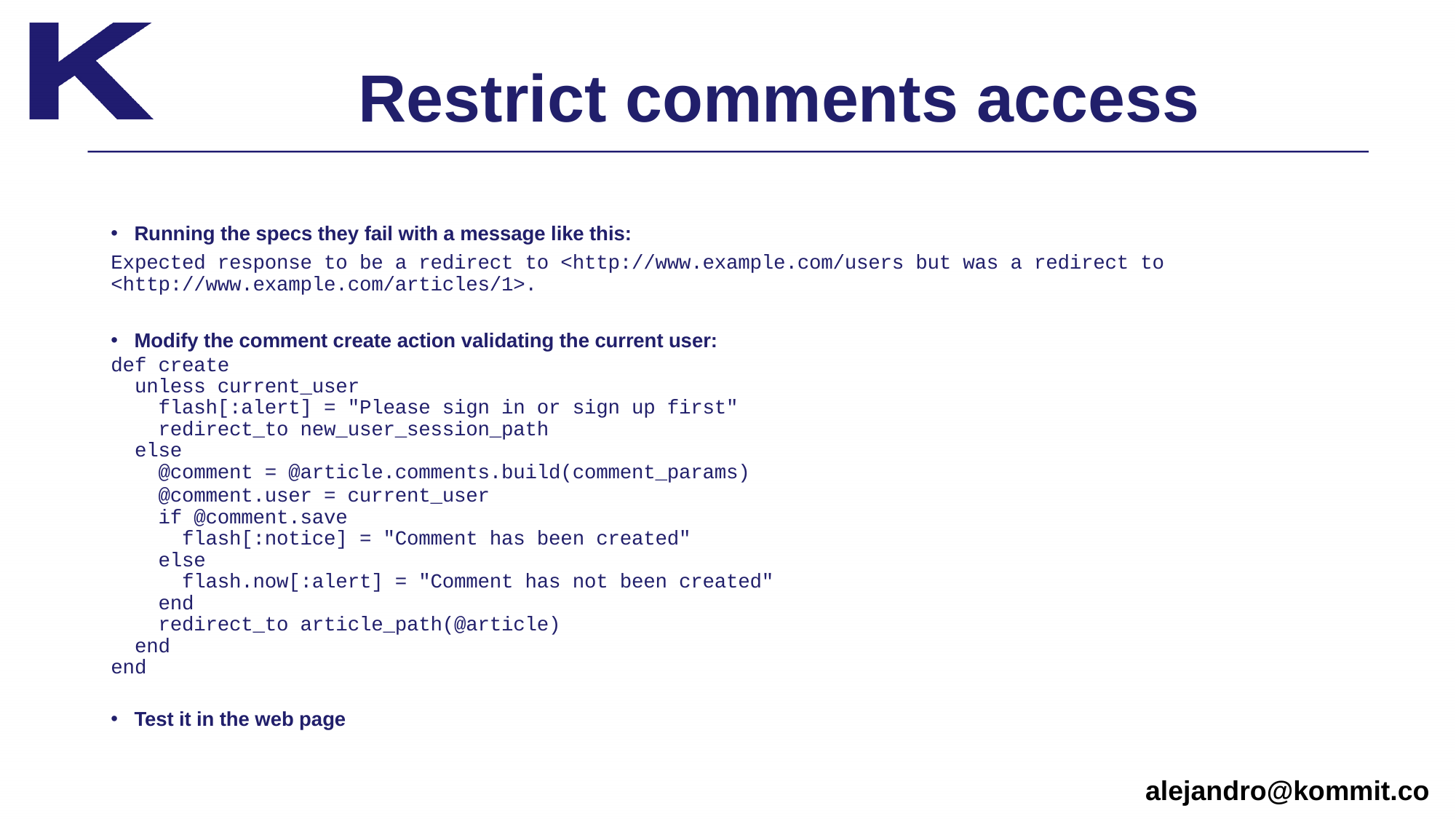

# Restrict comments access
Running the specs they fail with a message like this:
Expected response to be a redirect to <http://www.example.com/users but was a redirect to <http://www.example.com/articles/1>.

Modify the comment create action validating the current user:
def create
  unless current_user
    flash[:alert] = "Please sign in or sign up first"
    redirect_to new_user_session_path 
  else
    @comment = @article.comments.build(comment_params)
    @comment.user = current_user
    if @comment.save
      flash[:notice] = "Comment has been created"
    else
      flash.now[:alert] = "Comment has not been created"
    end
    redirect_to article_path(@article) 
  end
end

Test it in the web page
alejandro@kommit.co